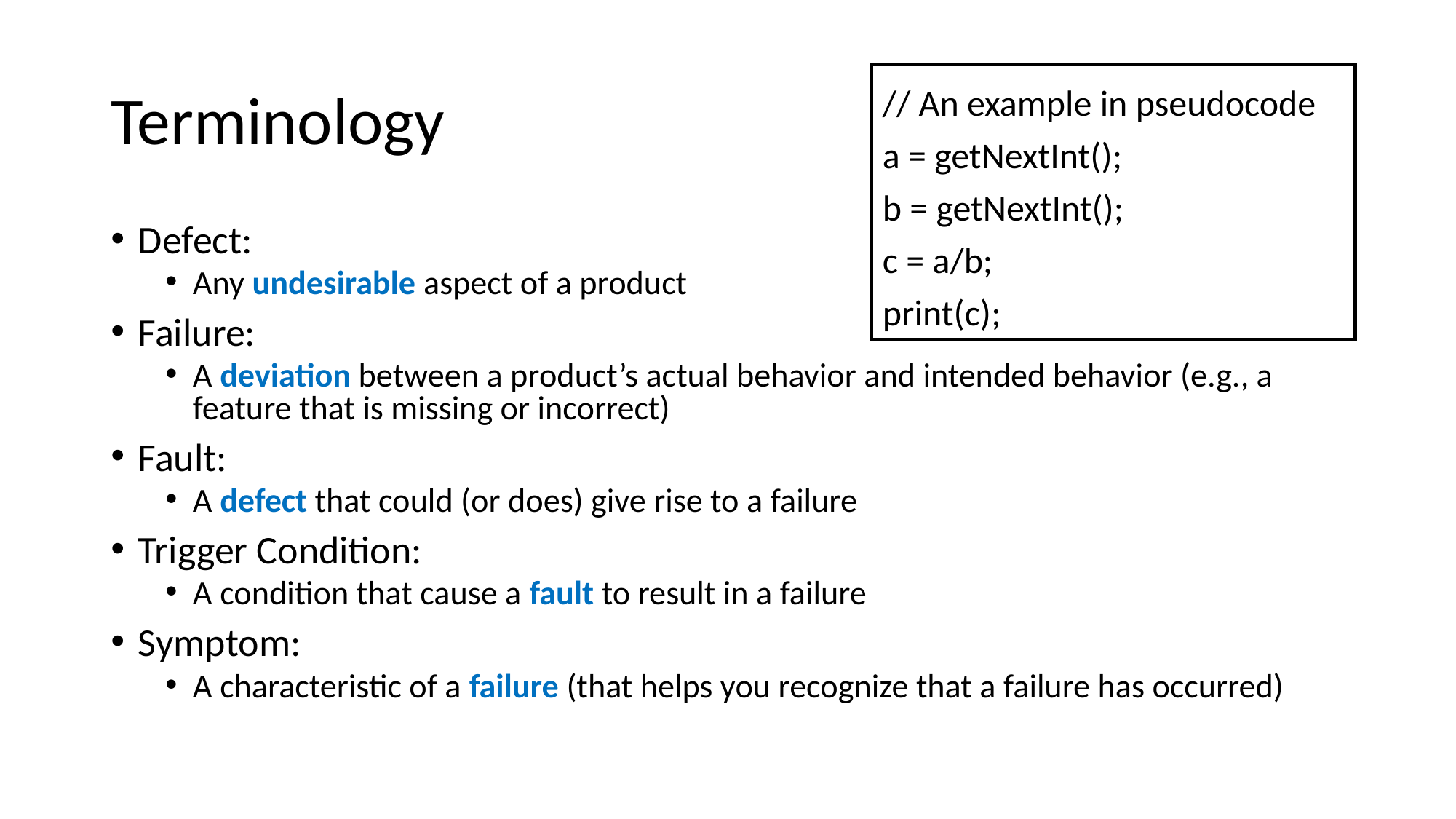

# Terminology
// An example in pseudocode
a = getNextInt();
b = getNextInt();
c = a/b;
print(c);
Defect:
Any undesirable aspect of a product
Failure:
A deviation between a product’s actual behavior and intended behavior (e.g., a feature that is missing or incorrect)
Fault:
A defect that could (or does) give rise to a failure
Trigger Condition:
A condition that cause a fault to result in a failure
Symptom:
A characteristic of a failure (that helps you recognize that a failure has occurred)